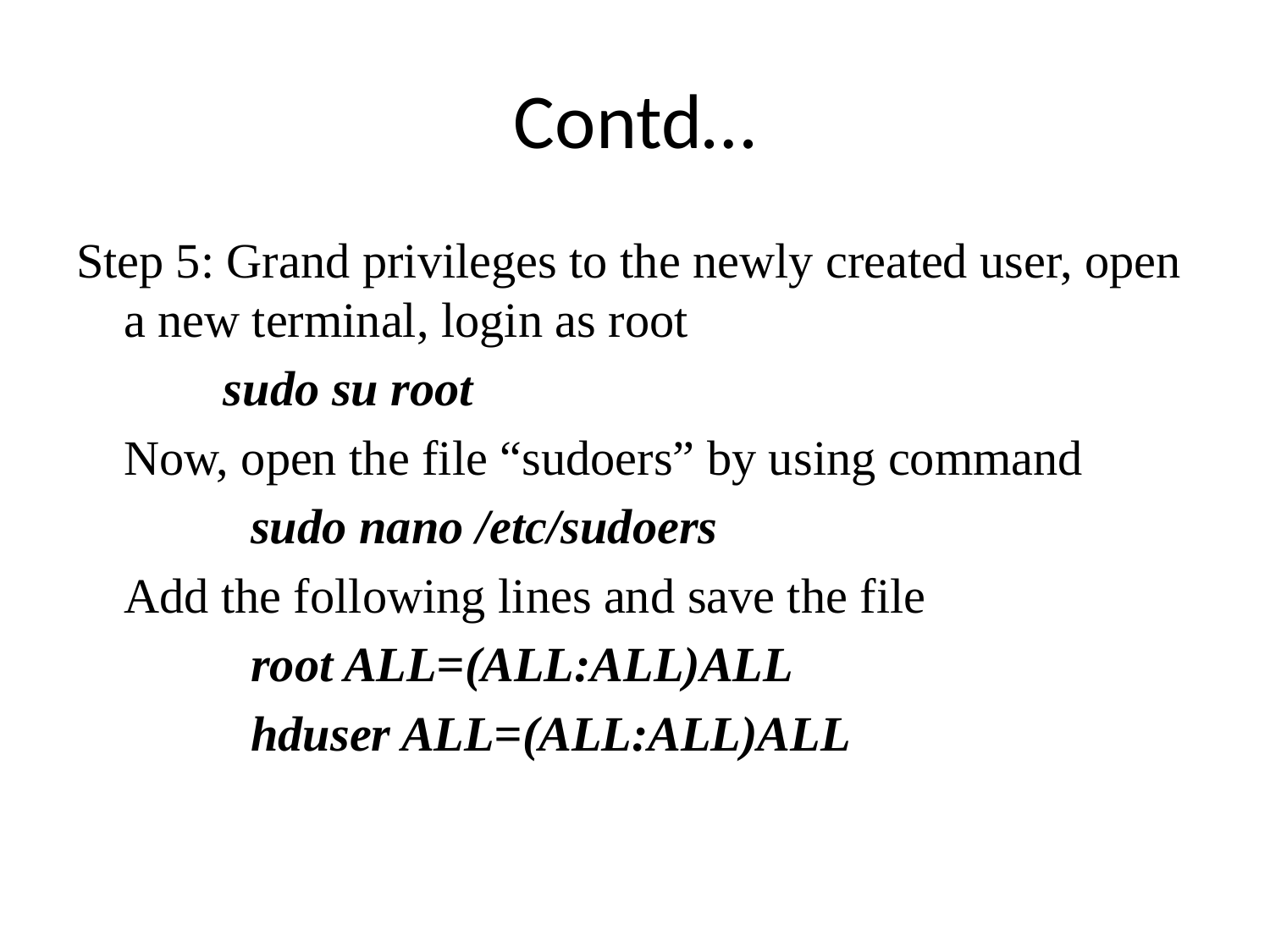

# Contd…
Step 5: Grand privileges to the newly created user, open a new terminal, login as root
            sudo su root
	Now, open the file “sudoers” by using command
		sudo nano /etc/sudoers
	Add the following lines and save the file
		root ALL=(ALL:ALL)ALL
		hduser ALL=(ALL:ALL)ALL